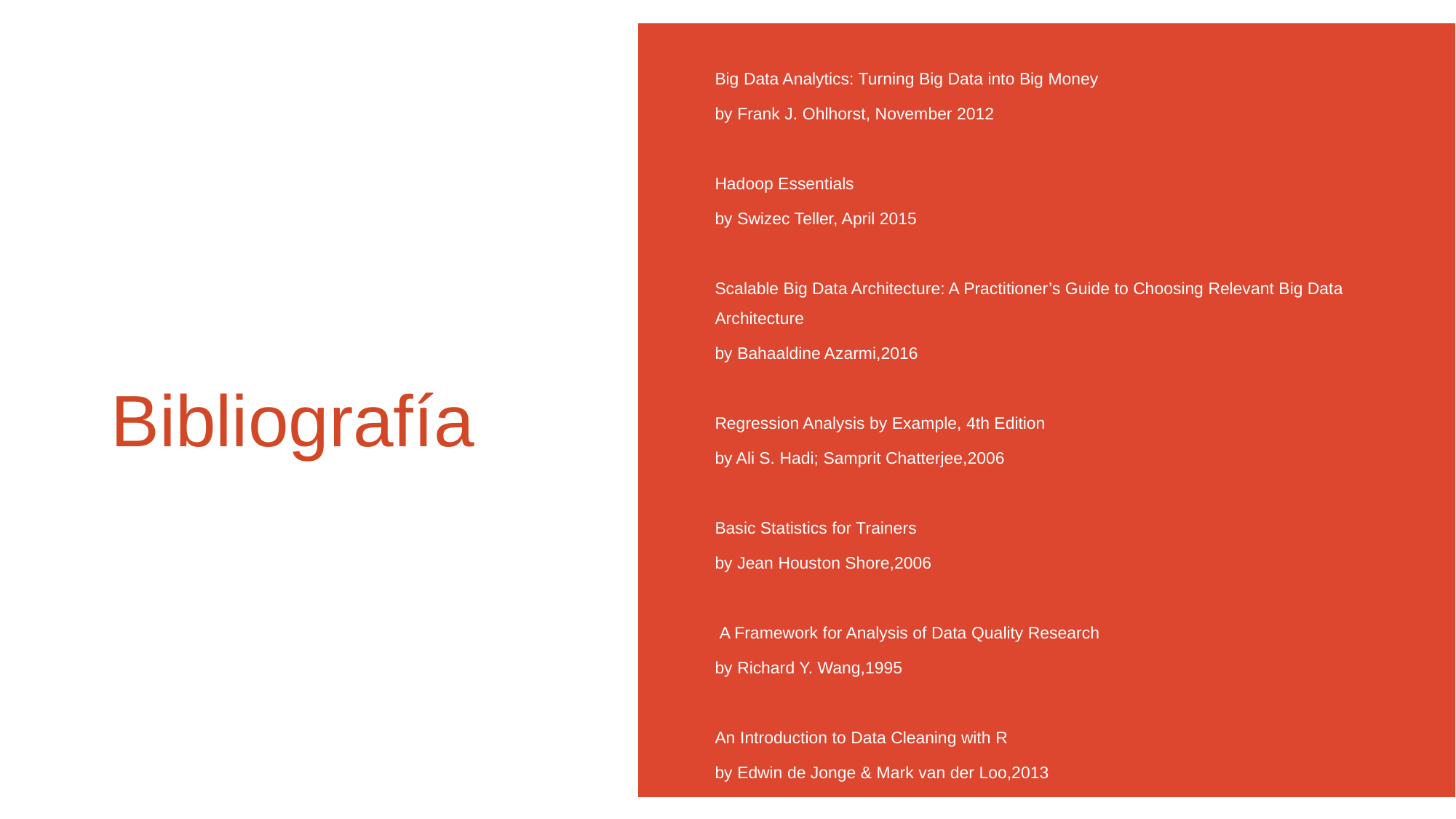

# Bibliografía
Big Data Analytics: Turning Big Data into Big Money
by Frank J. Ohlhorst, November 2012

Hadoop Essentials
by Swizec Teller, April 2015

Scalable Big Data Architecture: A Practitioner’s Guide to Choosing Relevant Big Data Architecture
by Bahaaldine Azarmi,2016

Regression Analysis by Example, 4th Edition
by Ali S. Hadi; Samprit Chatterjee,2006

Basic Statistics for Trainers
by Jean Houston Shore,2006

 A Framework for Analysis of Data Quality Research
by Richard Y. Wang,1995

An Introduction to Data Cleaning with R
by Edwin de Jonge & Mark van der Loo,2013